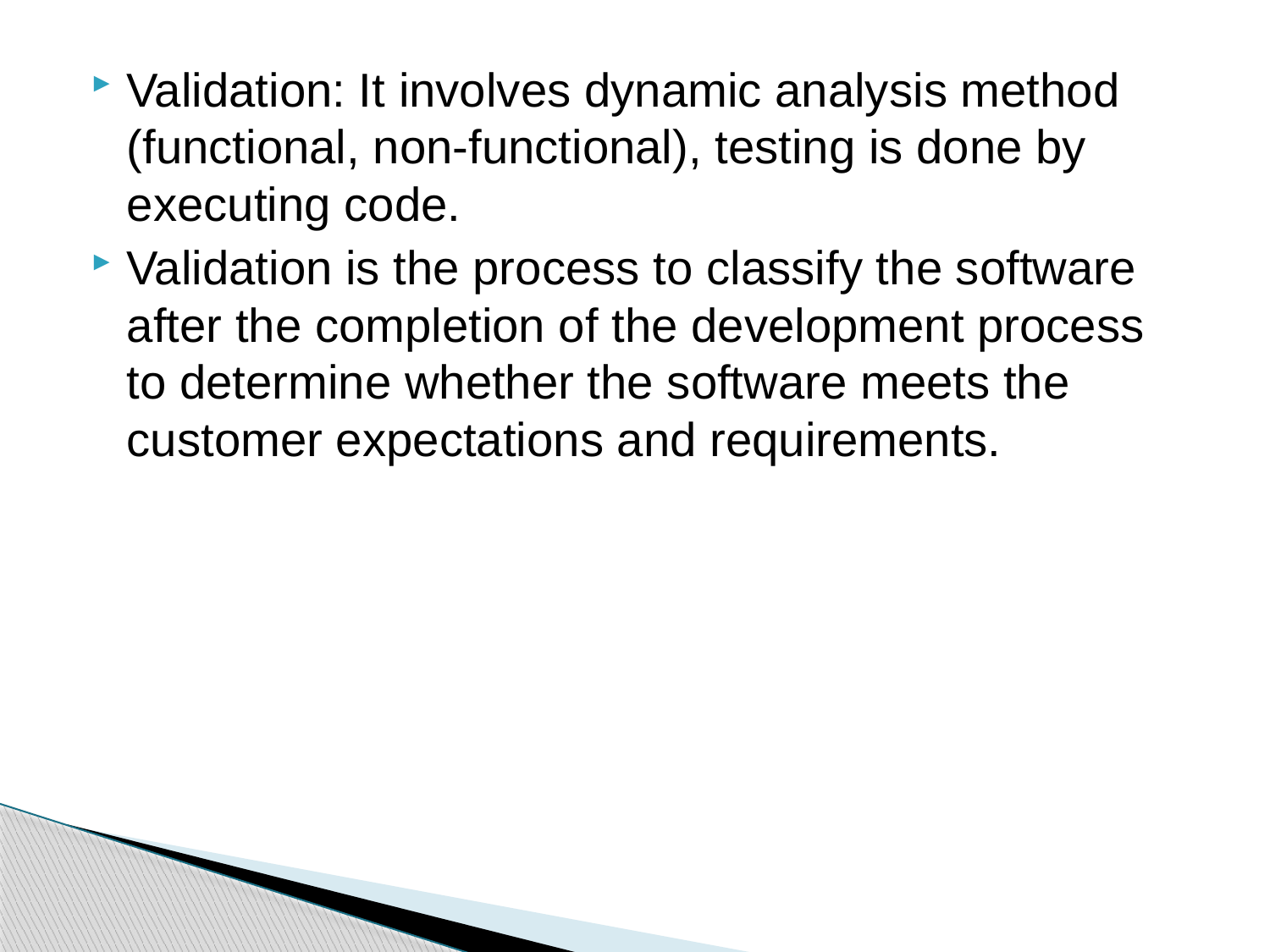

Validation: It involves dynamic analysis method (functional, non-functional), testing is done by executing code.
Validation is the process to classify the software after the completion of the development process to determine whether the software meets the customer expectations and requirements.